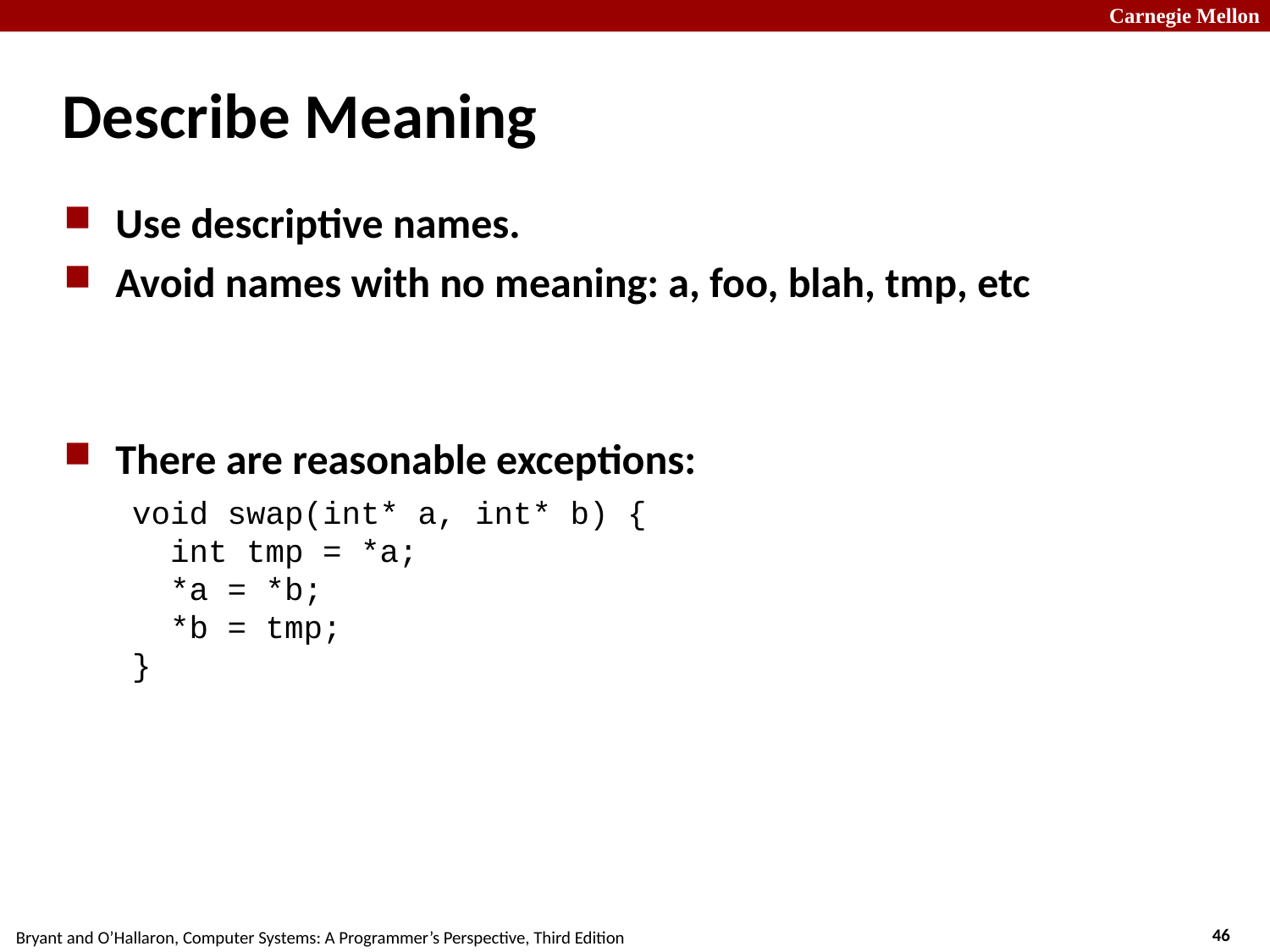

# Describe Meaning
Use descriptive names.
Avoid names with no meaning: a, foo, blah, tmp, etc

There are reasonable exceptions:
void swap(int* a, int* b) {
  int tmp = *a;
  *a = *b;
  *b = tmp;
}